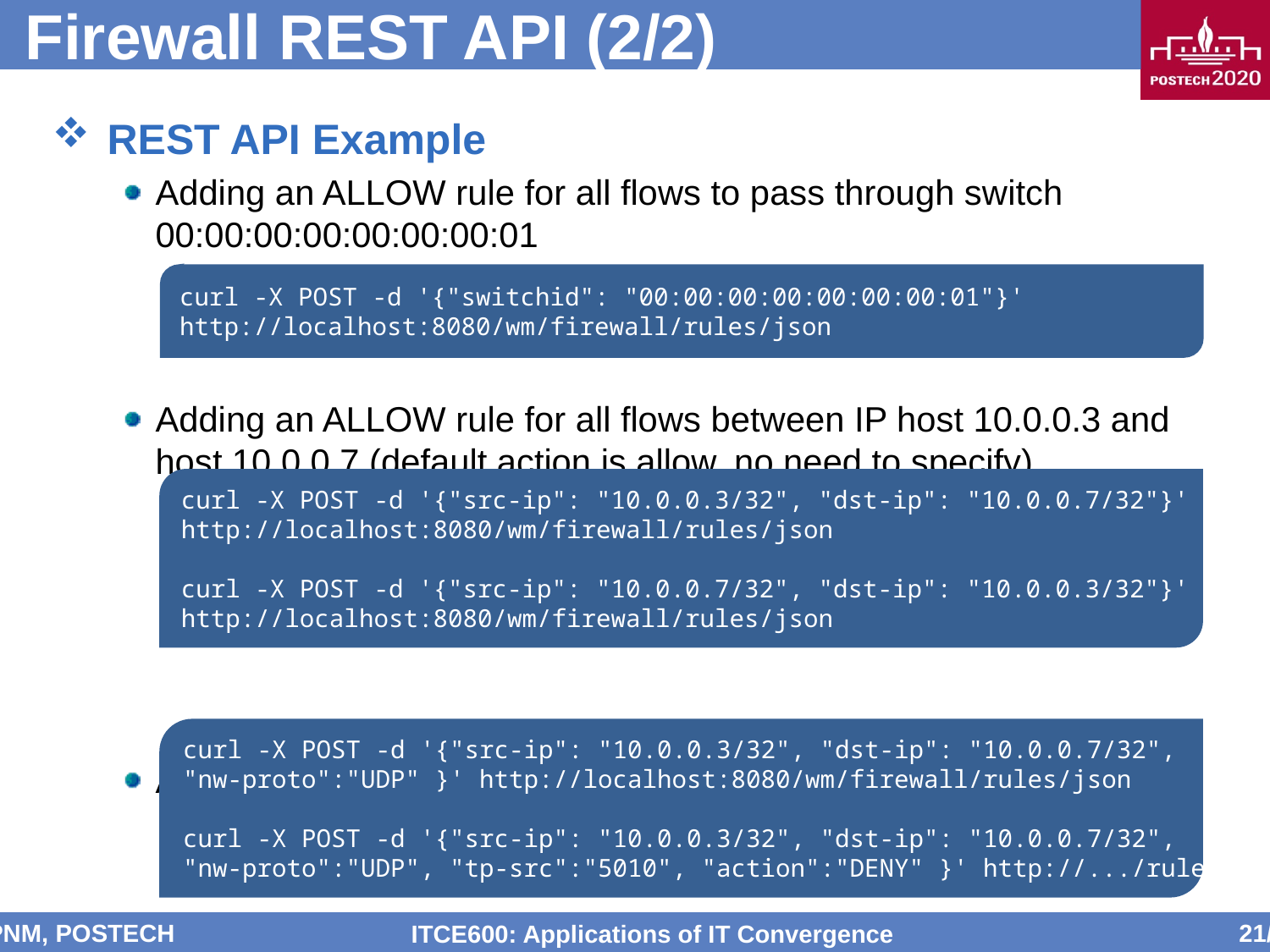

# Firewall REST API (2/2)
REST API Example
Adding an ALLOW rule for all flows to pass through switch 00:00:00:00:00:00:00:01

Adding an ALLOW rule for all flows between IP host 10.0.0.3 and host 10.0.0.7 (default action is allow, no need to specify)

Adding an ALLOW rule for UDP, and then block port 5010

curl -X POST -d '{"switchid": "00:00:00:00:00:00:00:01"}'
http://localhost:8080/wm/firewall/rules/json
curl -X POST -d '{"src-ip": "10.0.0.3/32", "dst-ip": "10.0.0.7/32"}'
http://localhost:8080/wm/firewall/rules/json

curl -X POST -d '{"src-ip": "10.0.0.7/32", "dst-ip": "10.0.0.3/32"}'
http://localhost:8080/wm/firewall/rules/json
curl -X POST -d '{"src-ip": "10.0.0.3/32", "dst-ip": "10.0.0.7/32",
"nw-proto":"UDP" }' http://localhost:8080/wm/firewall/rules/json

curl -X POST -d '{"src-ip": "10.0.0.3/32", "dst-ip": "10.0.0.7/32",
"nw-proto":"UDP", "tp-src":"5010", "action":"DENY" }' http://.../rules/json